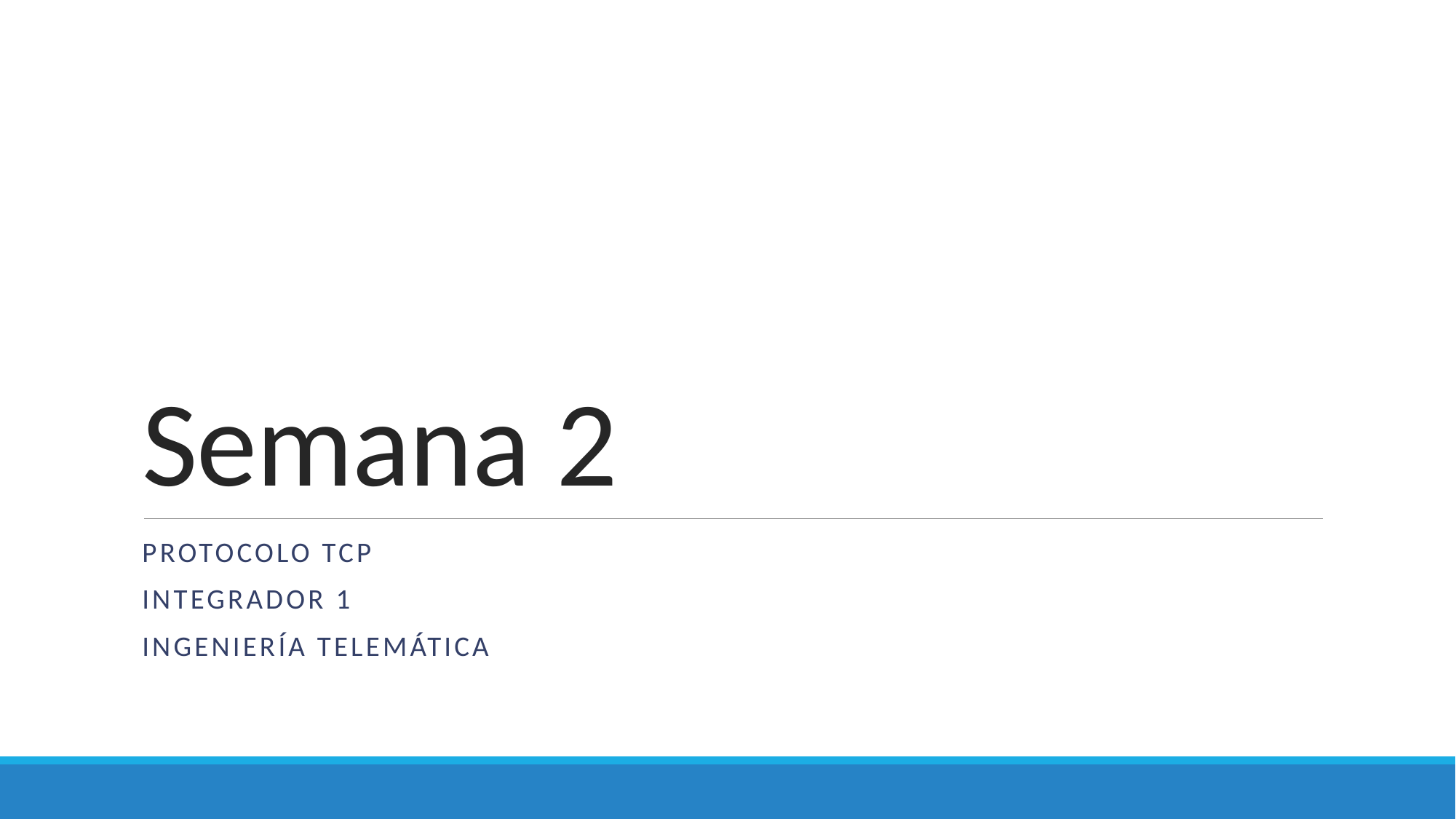

# Semana 2
Protocolo TCP
Integrador 1
INGENIERÍA TELEMÁTICA